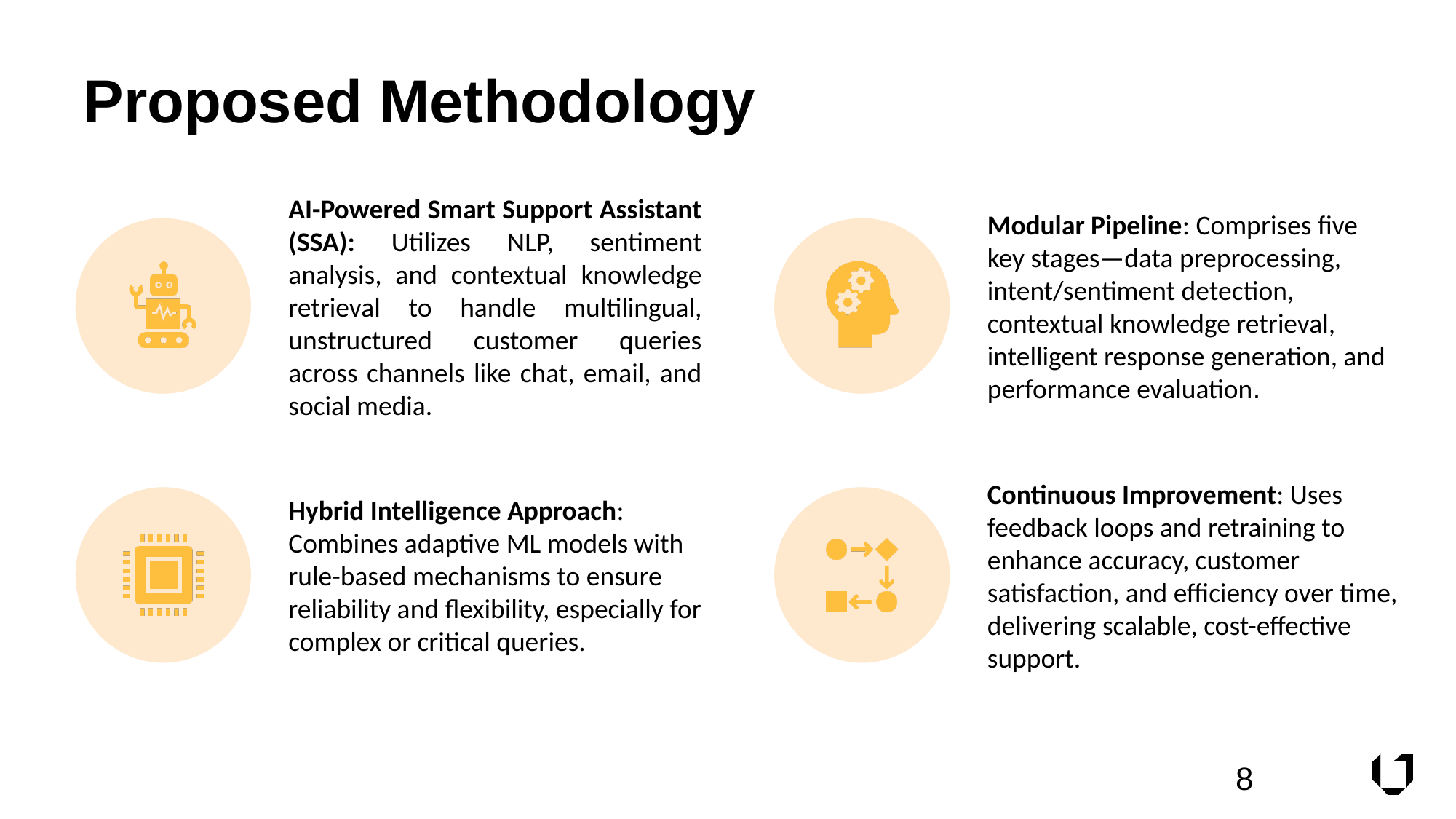

Proposed Methodology
AI-Powered Smart Support Assistant (SSA): Utilizes NLP, sentiment analysis, and contextual knowledge retrieval to handle multilingual, unstructured customer queries across channels like chat, email, and social media.
Modular Pipeline: Comprises five key stages—data preprocessing, intent/sentiment detection, contextual knowledge retrieval, intelligent response generation, and performance evaluation.
Hybrid Intelligence Approach: Combines adaptive ML models with rule-based mechanisms to ensure reliability and flexibility, especially for complex or critical queries.
Continuous Improvement: Uses feedback loops and retraining to enhance accuracy, customer satisfaction, and efficiency over time, delivering scalable, cost-effective support.
8